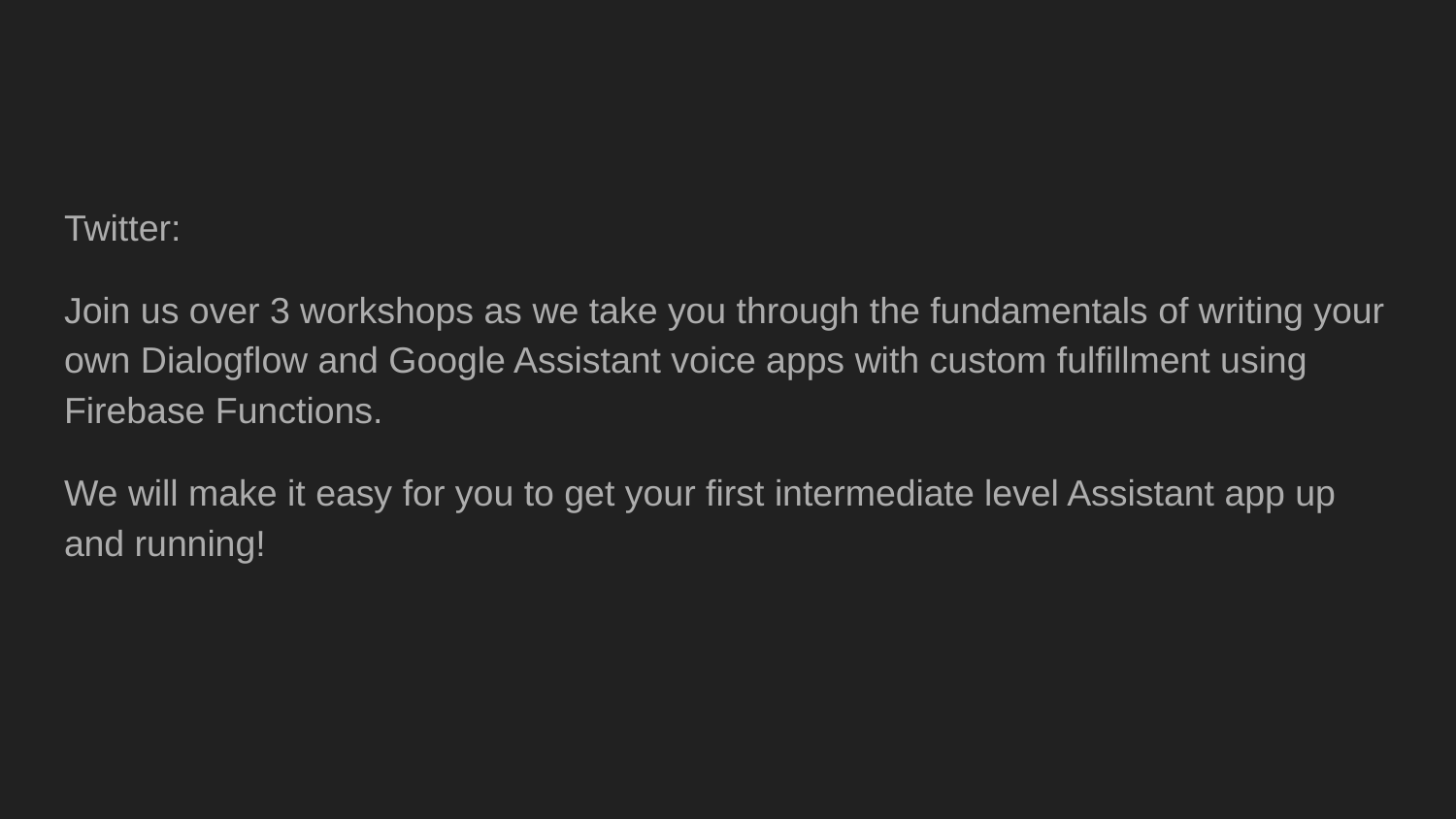

#
Twitter:
Join us over 3 workshops as we take you through the fundamentals of writing your own Dialogflow and Google Assistant voice apps with custom fulfillment using Firebase Functions.
We will make it easy for you to get your first intermediate level Assistant app up and running!